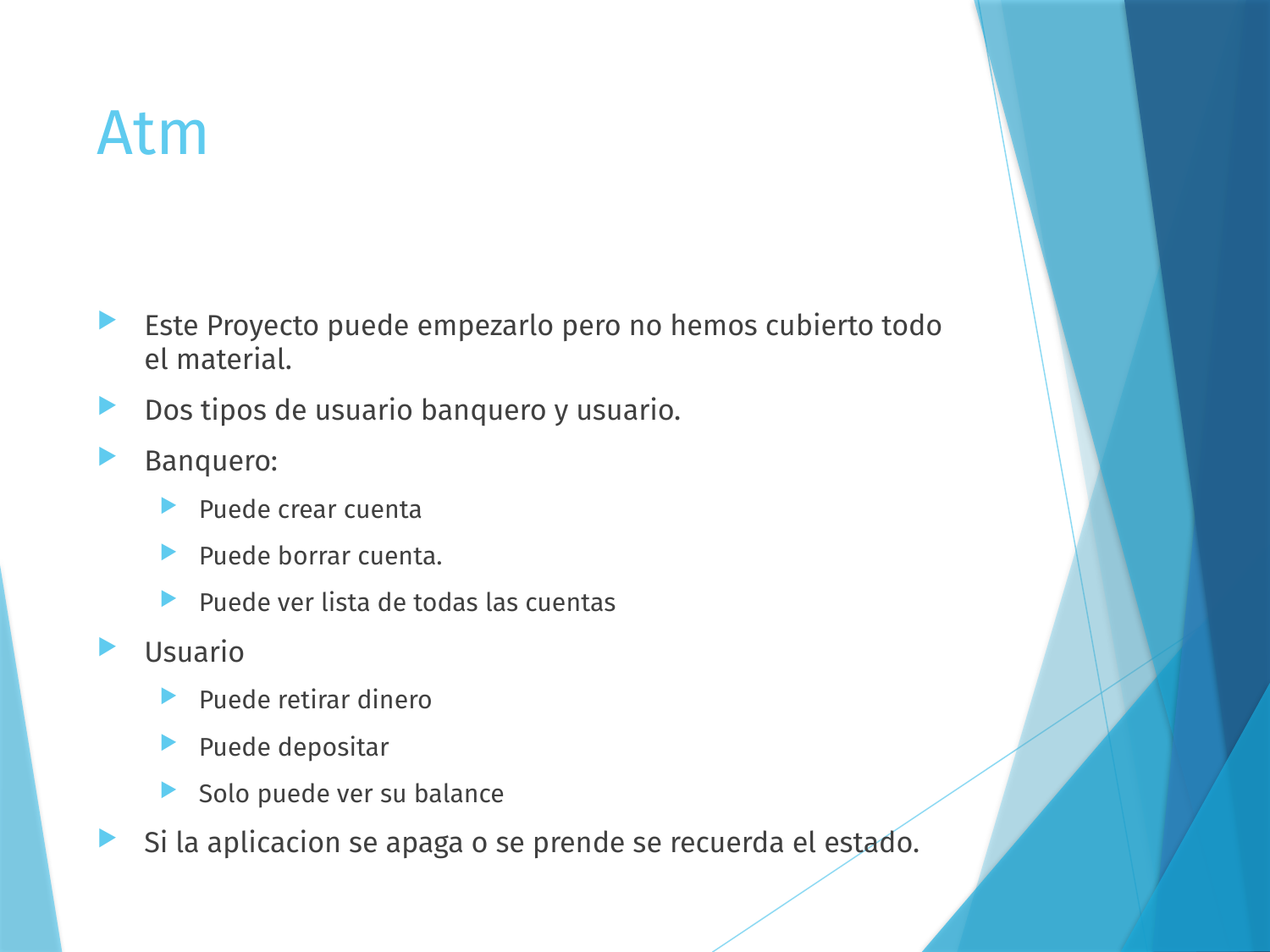

# Atm
Este Proyecto puede empezarlo pero no hemos cubierto todo el material.
Dos tipos de usuario banquero y usuario.
Banquero:
Puede crear cuenta
Puede borrar cuenta.
Puede ver lista de todas las cuentas
Usuario
Puede retirar dinero
Puede depositar
Solo puede ver su balance
Si la aplicacion se apaga o se prende se recuerda el estado.